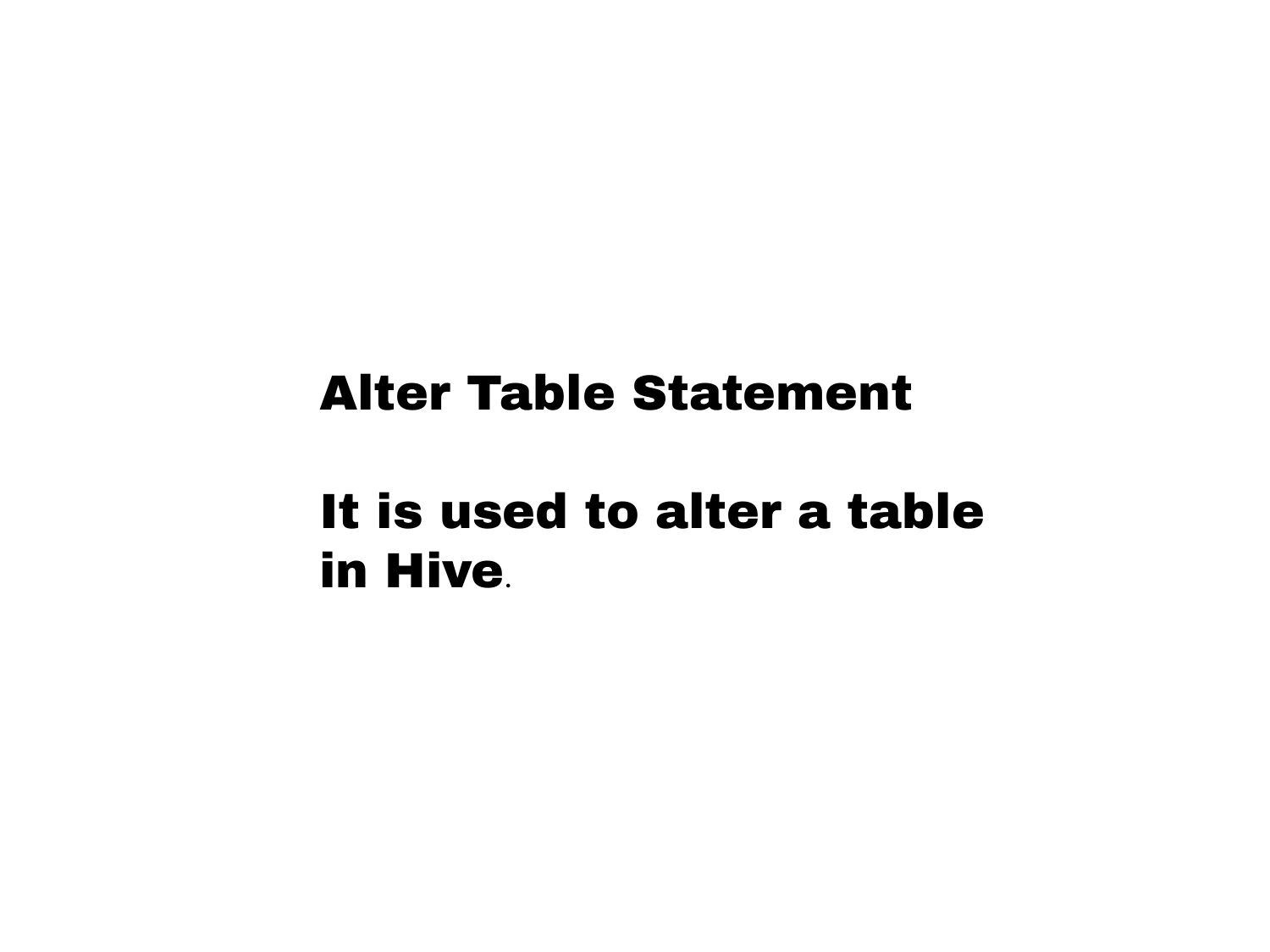

Alter Table Statement
It is used to alter a table in Hive.